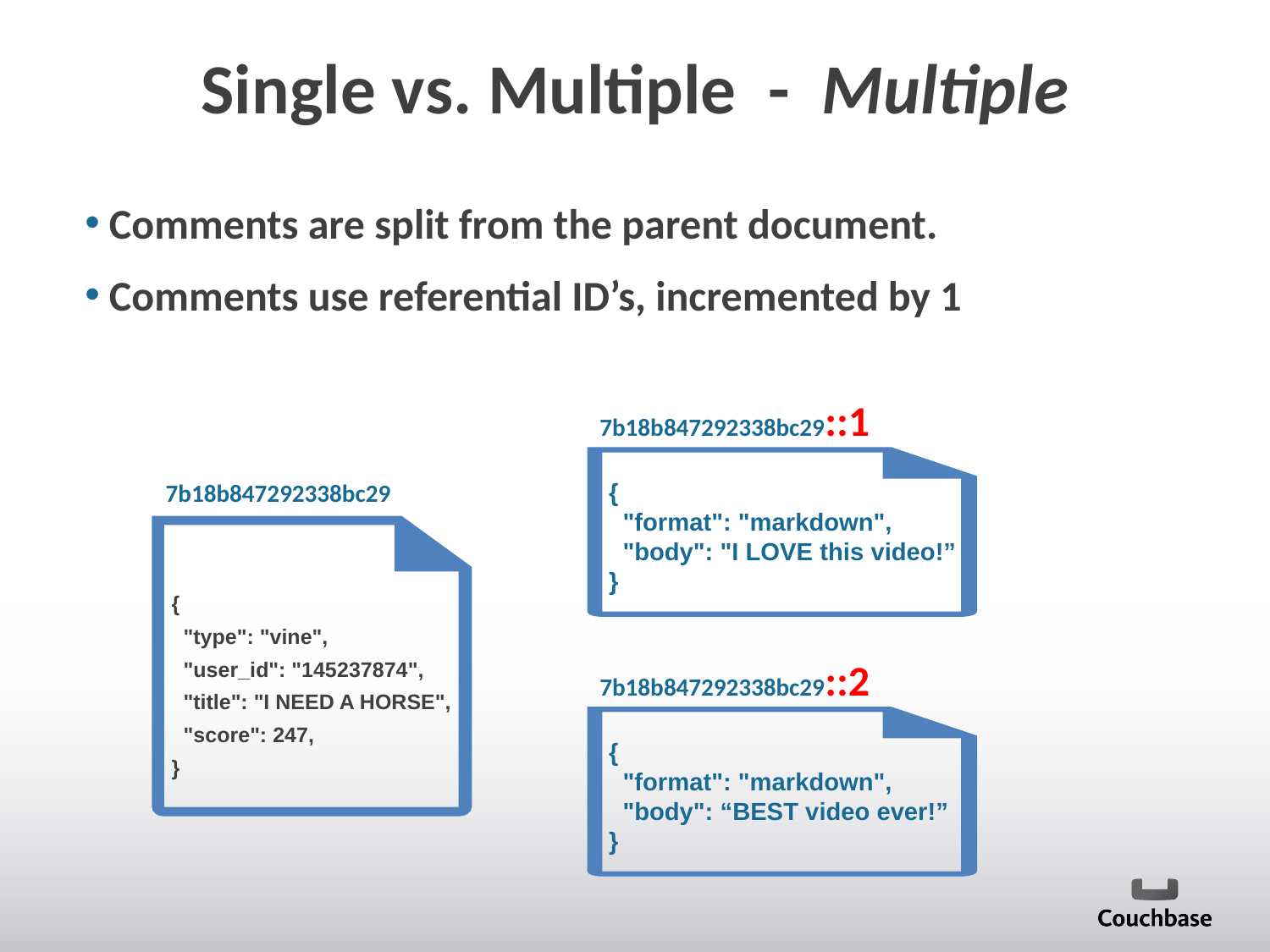

# Single vs. Multiple  -  Multiple
Comments are split from the parent document.
Comments use referential ID’s, incremented by 1

7b18b847292338bc29::1

{
  "format": "markdown",
  "body": "I LOVE this video!”
}
7b18b847292338bc29

{
  "type": "vine",
  "user_id": "145237874",
  "title": "I NEED A HORSE",
  "score": 247,
}
7b18b847292338bc29::2

{
  "format": "markdown",
  "body": “BEST video ever!”
}